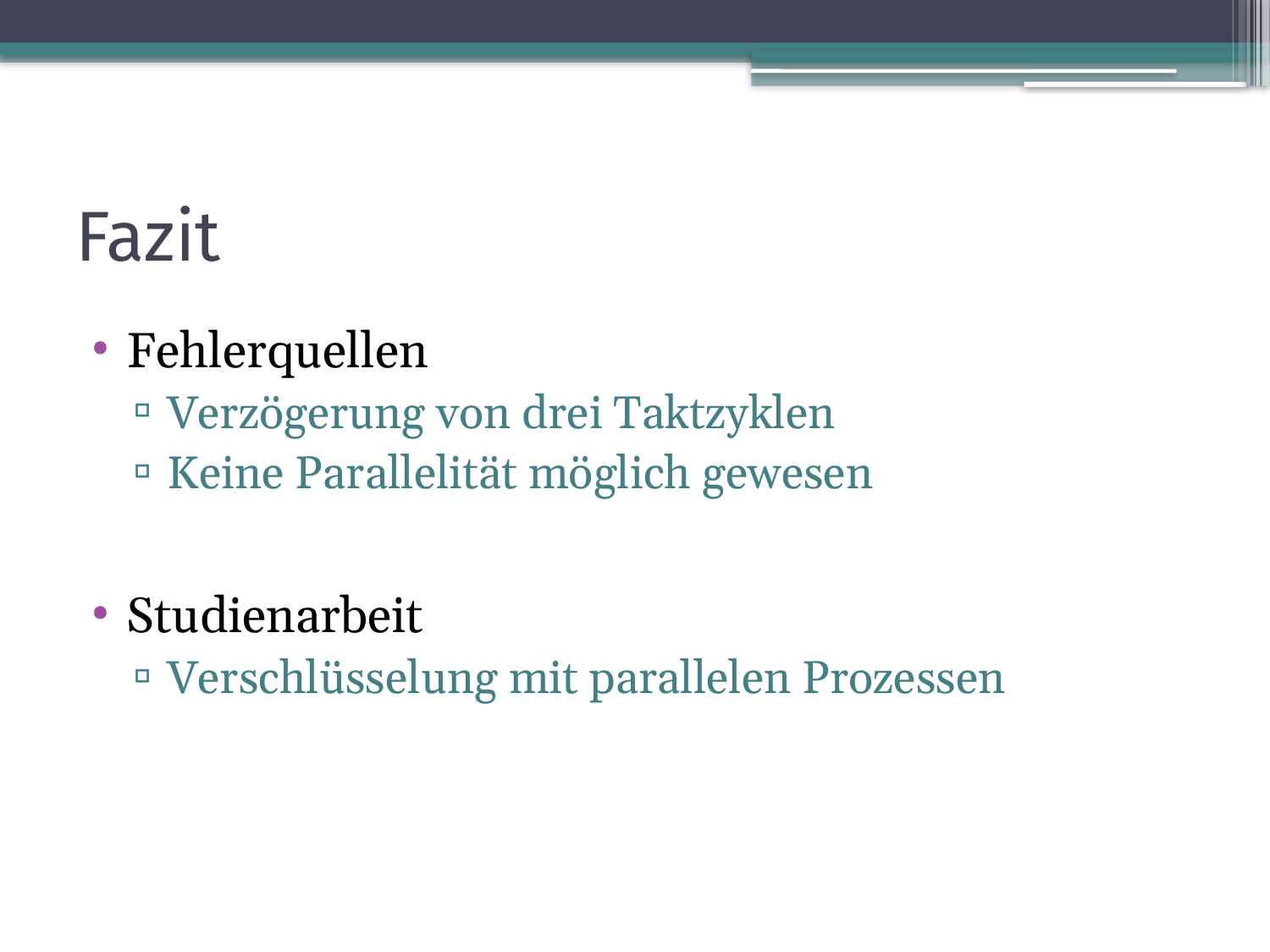

# Fazit
Fehlerquellen
Verzögerung von drei Taktzyklen
Keine Parallelität möglich gewesen

Studienarbeit
Verschlüsselung mit parallelen Prozessen